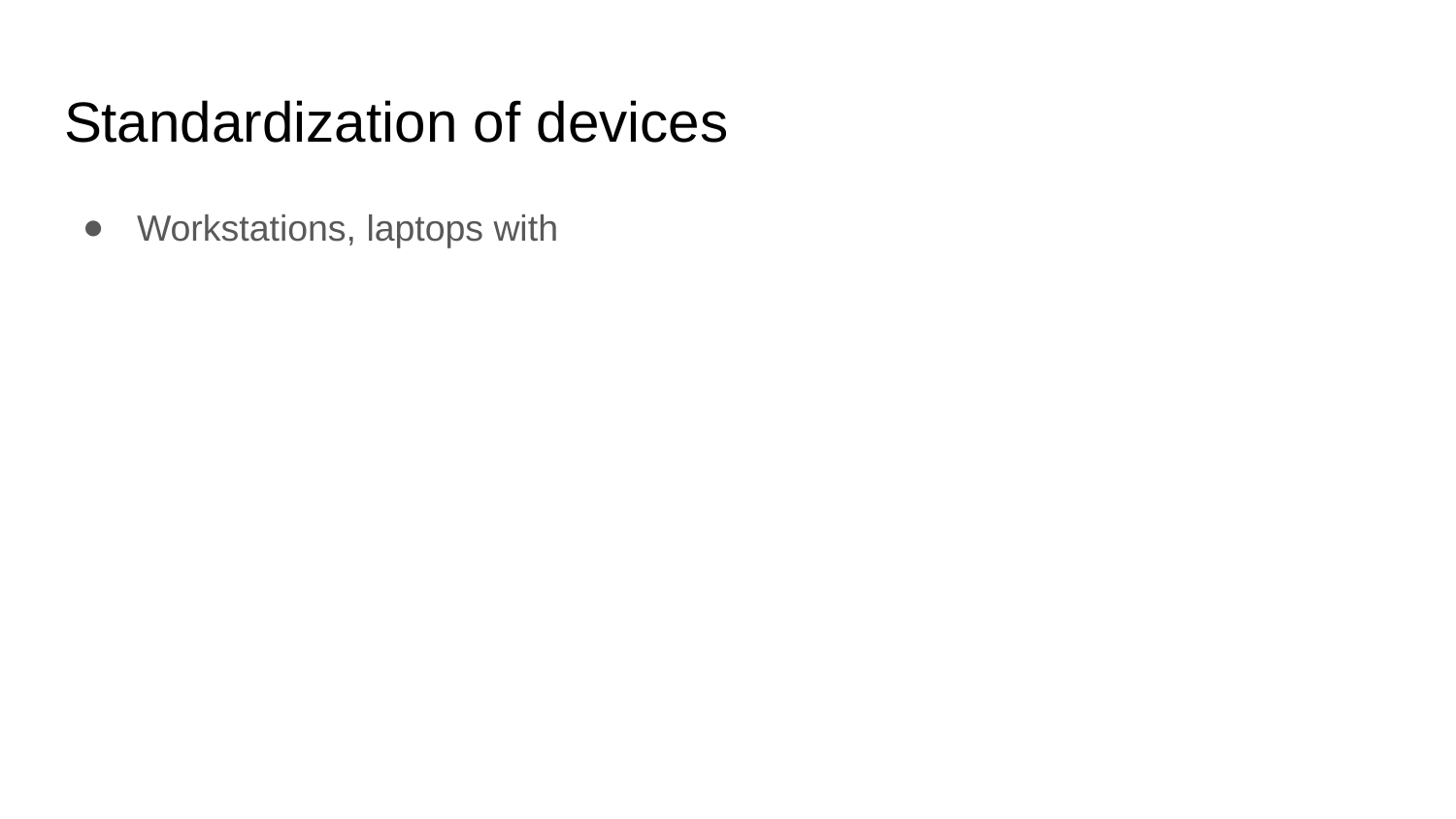

# Standardization of devices
Workstations, laptops with